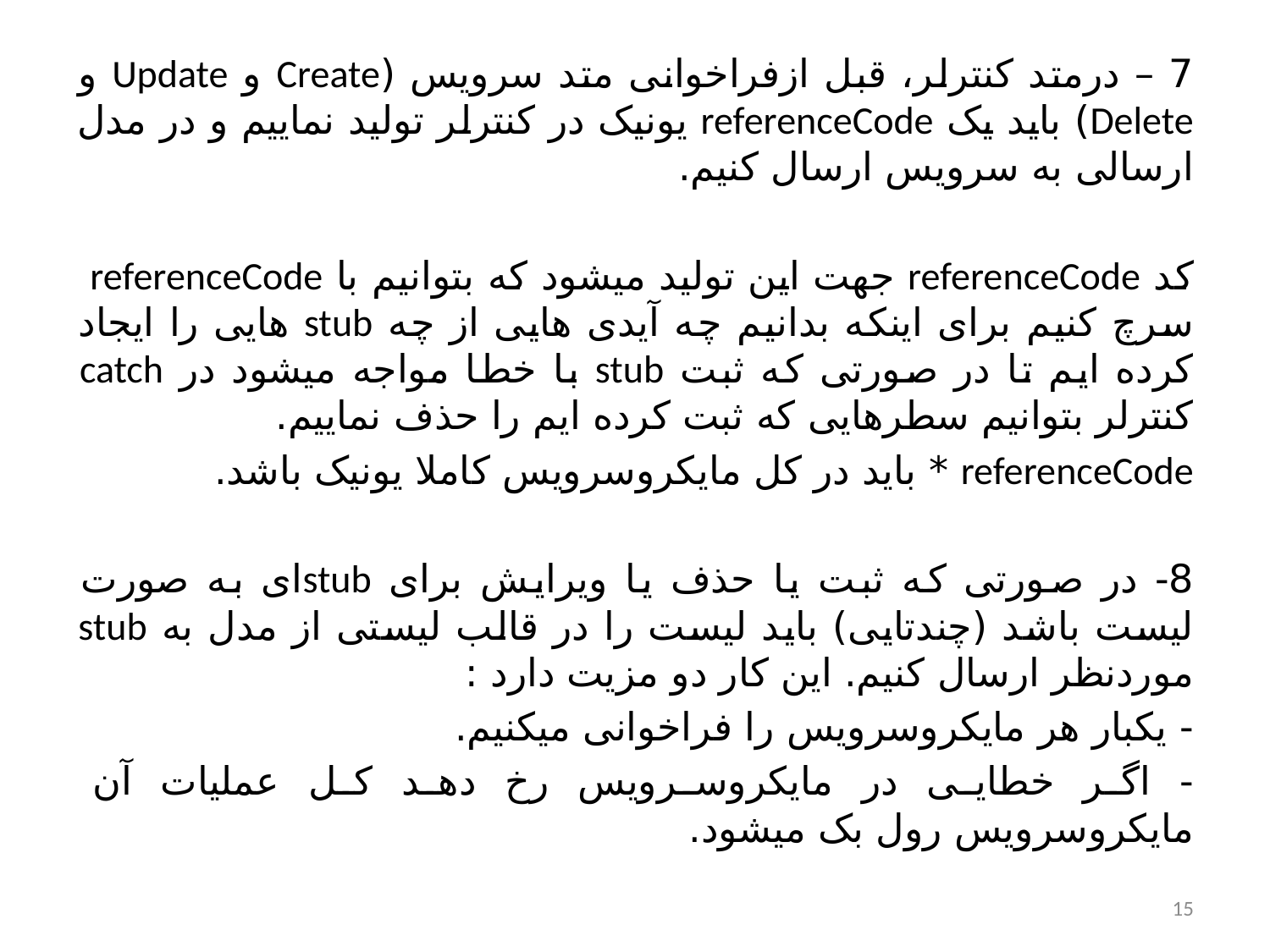

7 – درمتد کنترلر، قبل ازفراخوانی متد سرویس (Create و Update و Delete) باید یک referenceCode یونیک در کنترلر تولید نماییم و در مدل ارسالی به سرویس ارسال کنیم.

کد referenceCode جهت این تولید میشود که بتوانیم با referenceCode  سرچ کنیم برای اینکه بدانیم چه آیدی هایی از چه stub هایی را ایجاد کرده ایم تا در صورتی که ثبت stub با خطا مواجه میشود در catch کنترلر بتوانیم سطرهایی که ثبت کرده ایم را حذف نماییم.
referenceCode * باید در کل مایکروسرویس کاملا یونیک باشد.

8- در صورتی که ثبت یا حذف یا ویرایش برای stubای به صورت لیست باشد (چندتایی) باید لیست را در قالب لیستی از مدل به stub موردنظر ارسال کنیم. این کار دو مزیت دارد :
- یکبار هر مایکروسرویس را فراخوانی میکنیم.
- اگر خطایی در مایکروسرویس رخ دهد کل عملیات آن مایکروسرویس رول بک میشود.

15